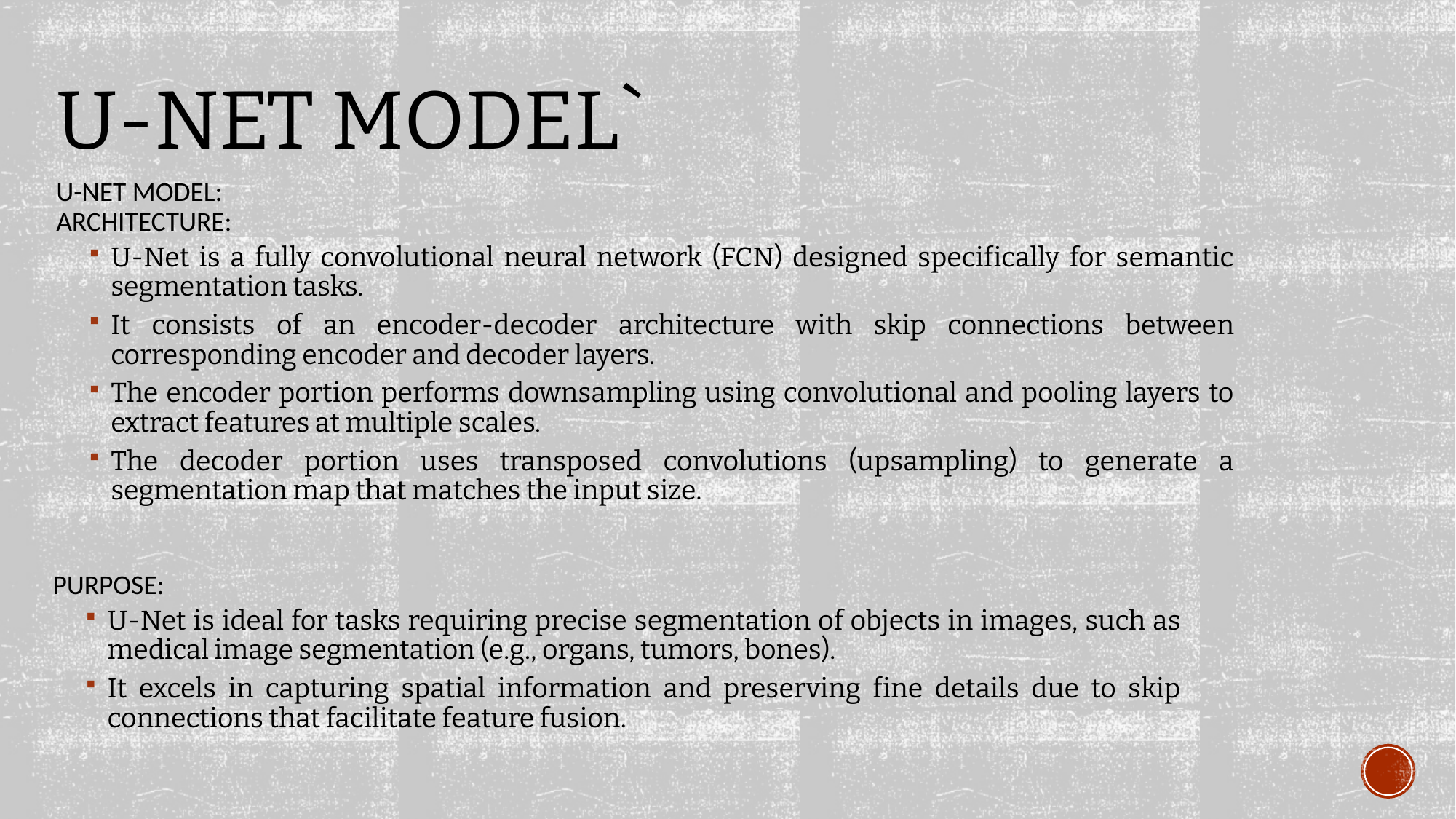

# U-net model`
U-Net Model:
Architecture:
U-Net is a fully convolutional neural network (FCN) designed specifically for semantic segmentation tasks.
It consists of an encoder-decoder architecture with skip connections between corresponding encoder and decoder layers.
The encoder portion performs downsampling using convolutional and pooling layers to extract features at multiple scales.
The decoder portion uses transposed convolutions (upsampling) to generate a segmentation map that matches the input size.

Purpose:
U-Net is ideal for tasks requiring precise segmentation of objects in images, such as medical image segmentation (e.g., organs, tumors, bones).
It excels in capturing spatial information and preserving fine details due to skip connections that facilitate feature fusion.